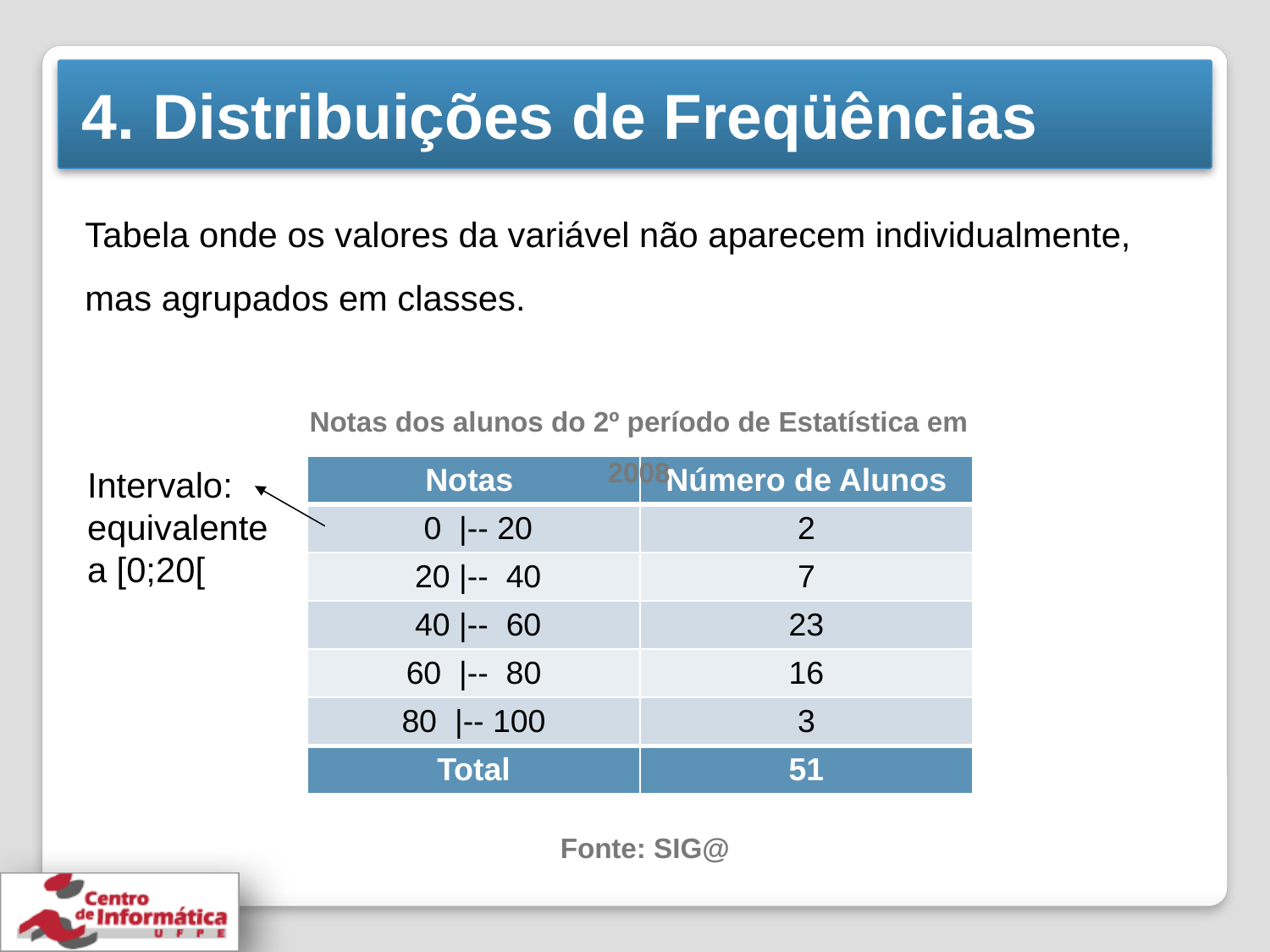

# 4. Distribuições de Freqüências
Tabela onde os valores da variável não aparecem individualmente, mas agrupados em classes.
Notas dos alunos do 2º período de Estatística em 2008
Intervalo: equivalente a [0;20[
| Notas | Número de Alunos |
| --- | --- |
| 0 |-- 20 | 2 |
| 20 |-- 40 | 7 |
| 40 |-- 60 | 23 |
| 60 |-- 80 | 16 |
| 80 |-- 100 | 3 |
| Total | 51 |

Fonte: SIG@